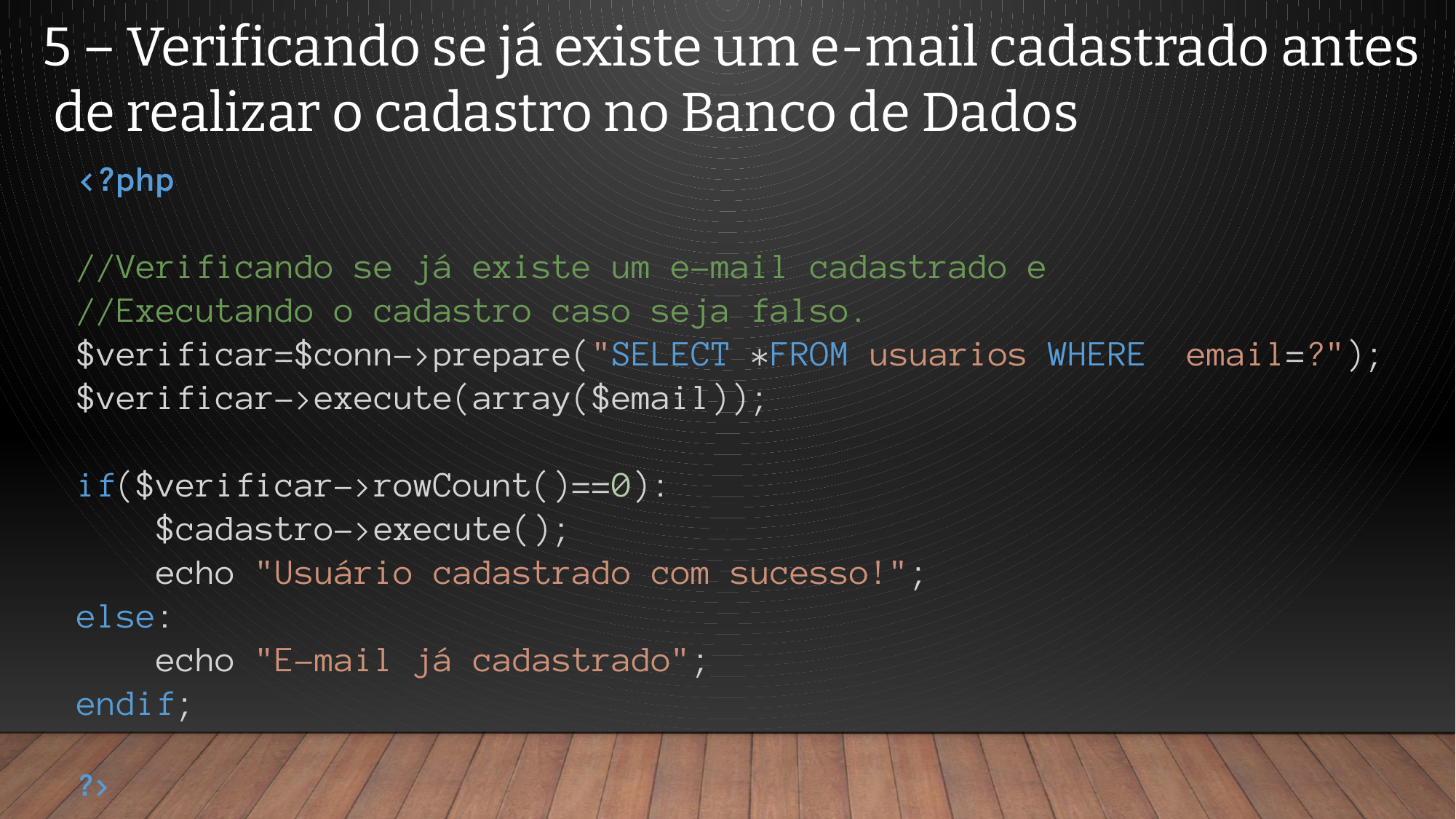

5 – Verificando se já existe um e-mail cadastrado antes
 de realizar o cadastro no Banco de Dados
<?php

//Verificando se já existe um e-mail cadastrado e
//Executando o cadastro caso seja falso.
$verificar=$conn->prepare("SELECT *FROM usuarios WHERE  email=?");
$verificar->execute(array($email));
if($verificar->rowCount()==0):
    $cadastro->execute();
    echo "Usuário cadastrado com sucesso!";
else:
    echo "E-mail já cadastrado";
endif;
?>